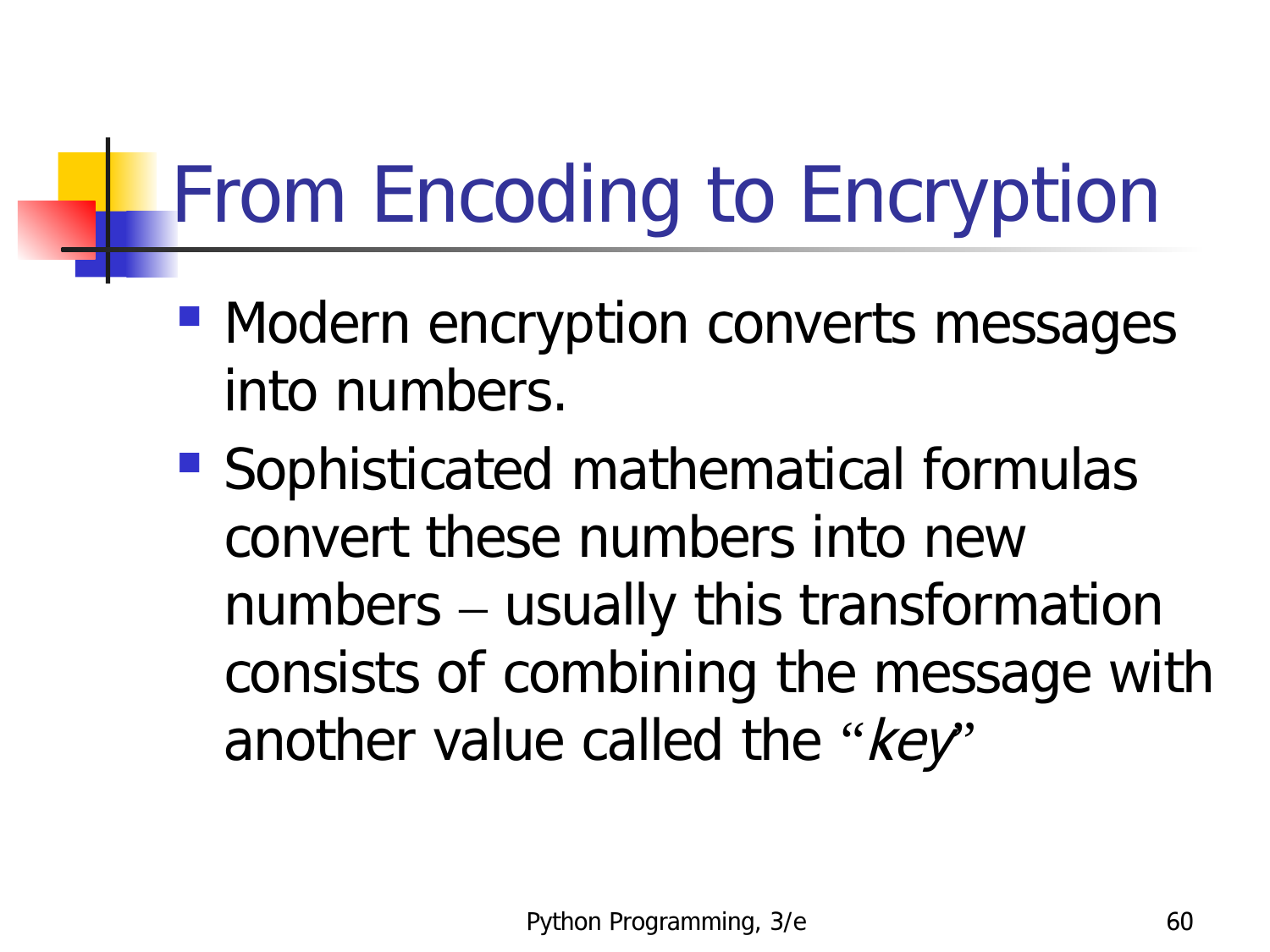

# From Encoding to Encryption
Modern encryption converts messages into numbers.
Sophisticated mathematical formulas convert these numbers into new numbers – usually this transformation consists of combining the message with another value called the “key”
Python Programming, 3/e
60